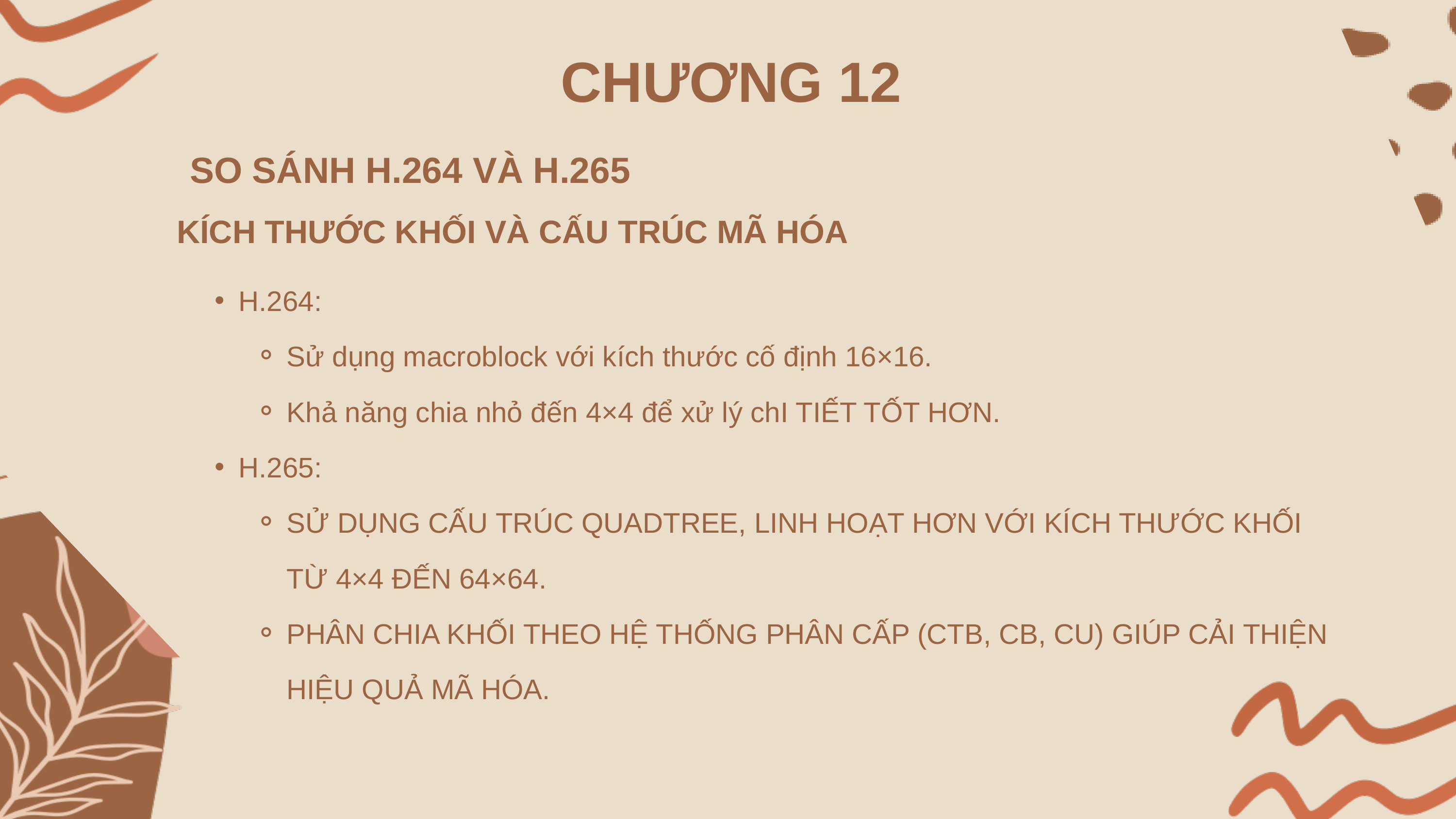

CHƯƠNG 12
SO SÁNH H.264 VÀ H.265
KÍCH THƯỚC KHỐI VÀ CẤU TRÚC MÃ HÓA
H.264:
Sử dụng macroblock với kích thước cố định 16×16.
Khả năng chia nhỏ đến 4×4 để xử lý chI TIẾT TỐT HƠN.
H.265:
SỬ DỤNG CẤU TRÚC QUADTREE, LINH HOẠT HƠN VỚI KÍCH THƯỚC KHỐI TỪ 4×4 ĐẾN 64×64.
PHÂN CHIA KHỐI THEO HỆ THỐNG PHÂN CẤP (CTB, CB, CU) GIÚP CẢI THIỆN HIỆU QUẢ MÃ HÓA.